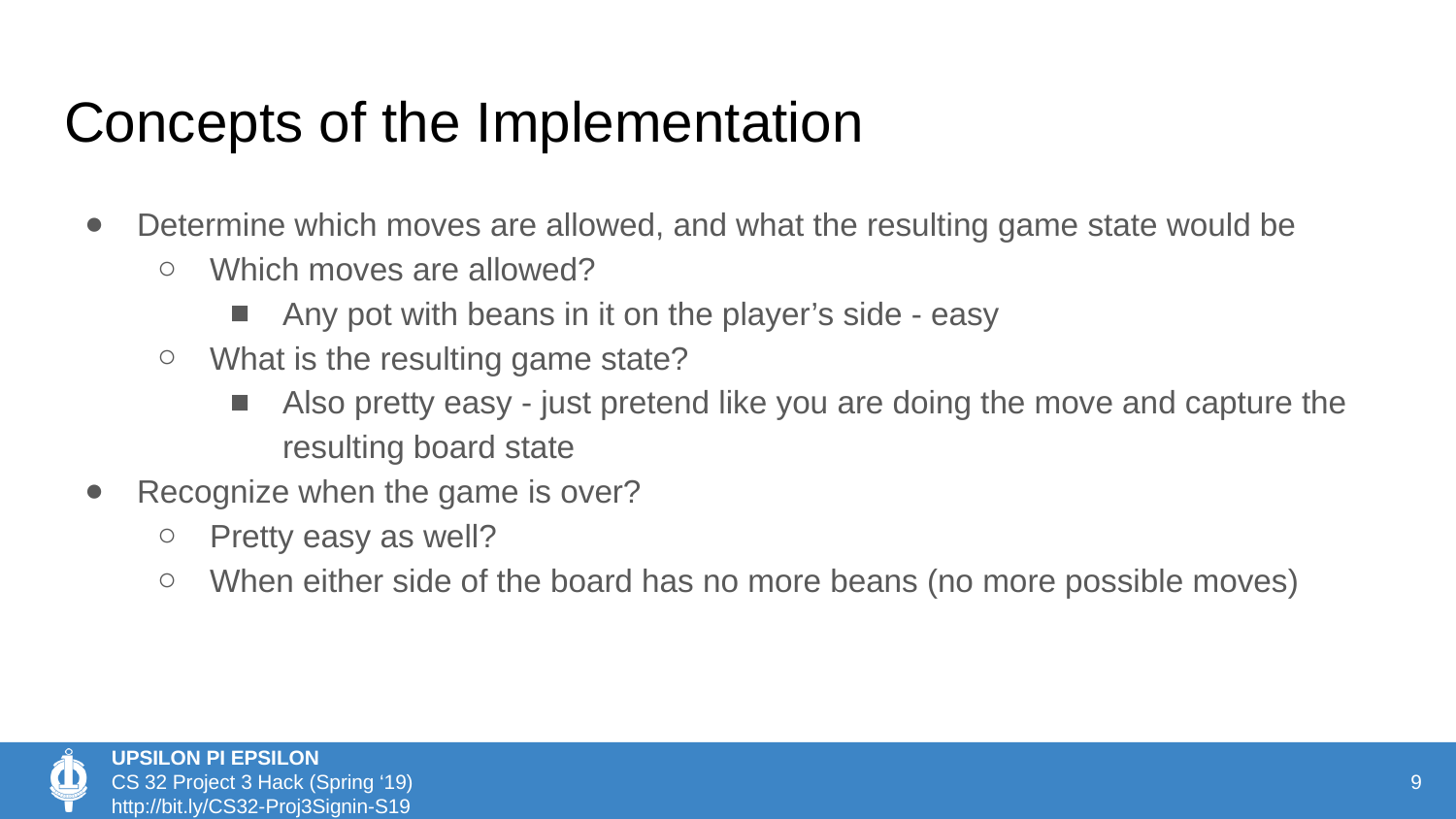

# Concepts of the Implementation
Determine which moves are allowed, and what the resulting game state would be
Which moves are allowed?
Any pot with beans in it on the player’s side - easy
What is the resulting game state?
Also pretty easy - just pretend like you are doing the move and capture the resulting board state
Recognize when the game is over?
Pretty easy as well?
When either side of the board has no more beans (no more possible moves)
9